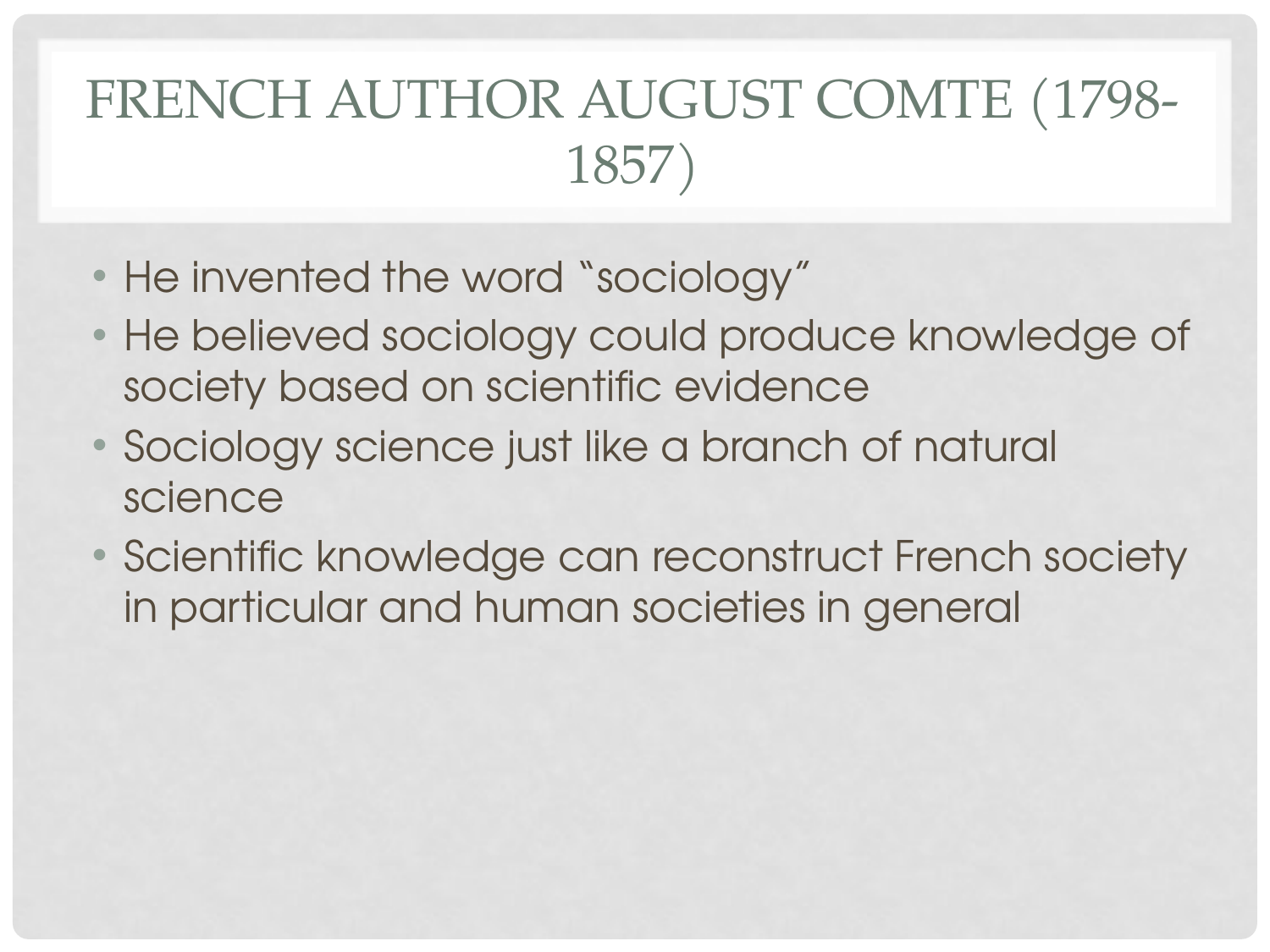

# French author August Comte (1798-1857)
He invented the word “sociology”
He believed sociology could produce knowledge of society based on scientific evidence
Sociology science just like a branch of natural science
Scientific knowledge can reconstruct French society in particular and human societies in general